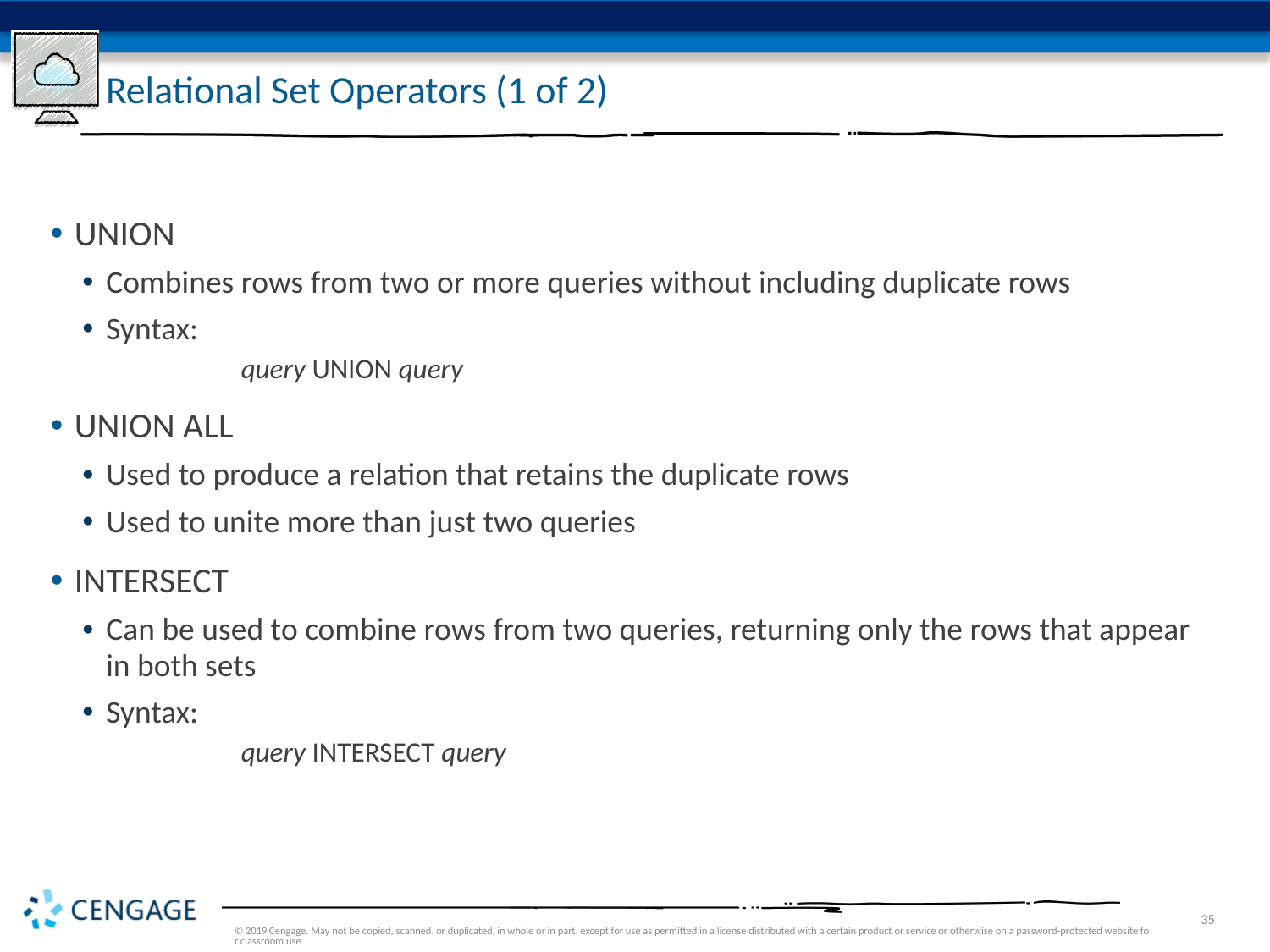

# Relational Set Operators (1 of 2)
UNION
Combines rows from two or more queries without including duplicate rows
Syntax:
	query UNION query
UNION ALL
Used to produce a relation that retains the duplicate rows
Used to unite more than just two queries
INTERSECT
Can be used to combine rows from two queries, returning only the rows that appear in both sets
Syntax:
	query INTERSECT query

© 2019 Cengage. May not be copied, scanned, or duplicated, in whole or in part, except for use as permitted in a license distributed with a certain product or service or otherwise on a password-protected website for classroom use.